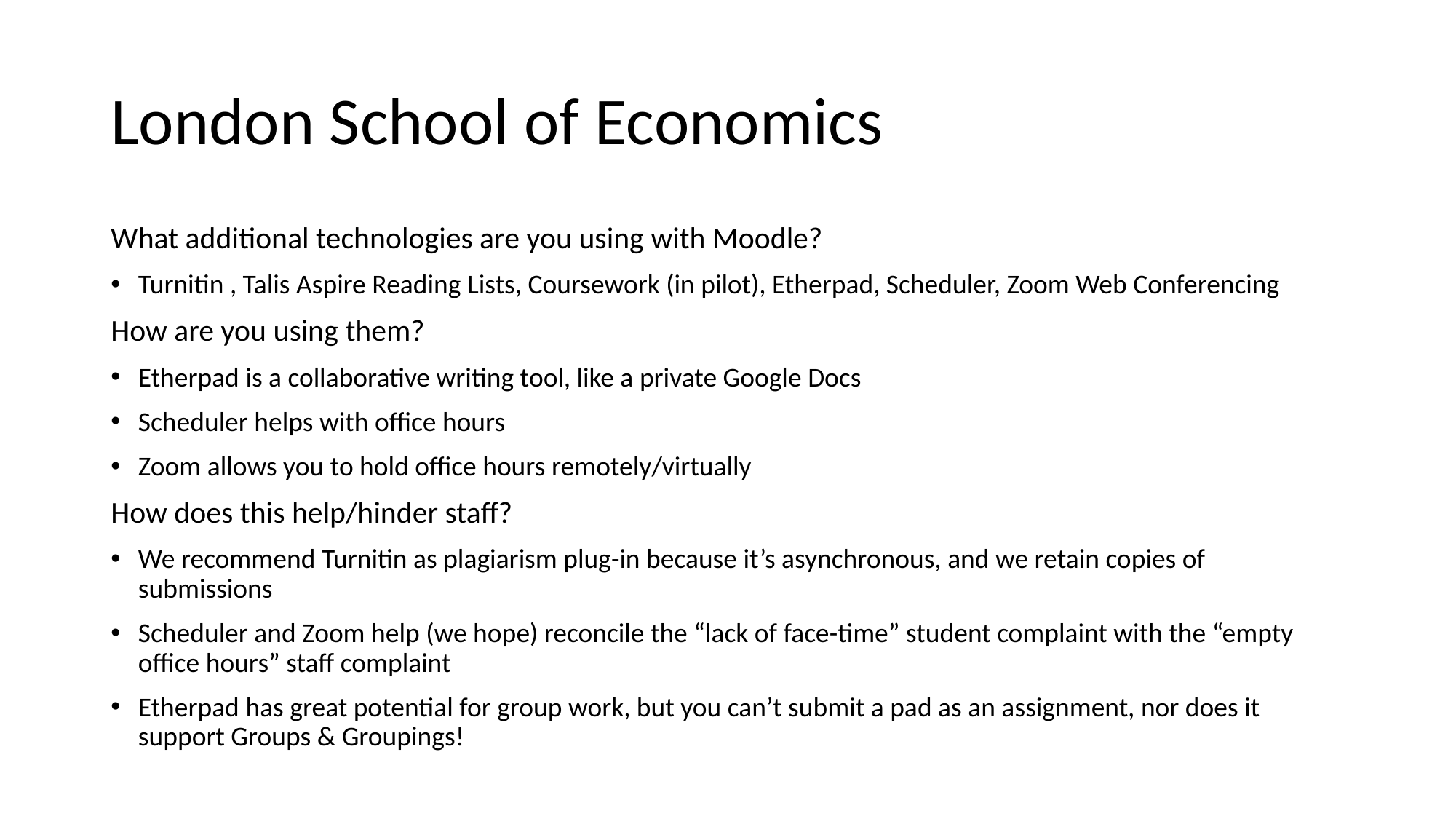

# London School of Economics
What additional technologies are you using with Moodle?
Turnitin , Talis Aspire Reading Lists, Coursework (in pilot), Etherpad, Scheduler, Zoom Web Conferencing
How are you using them?
Etherpad is a collaborative writing tool, like a private Google Docs
Scheduler helps with office hours
Zoom allows you to hold office hours remotely/virtually
How does this help/hinder staff?
We recommend Turnitin as plagiarism plug-in because it’s asynchronous, and we retain copies of submissions
Scheduler and Zoom help (we hope) reconcile the “lack of face-time” student complaint with the “empty office hours” staff complaint
Etherpad has great potential for group work, but you can’t submit a pad as an assignment, nor does it support Groups & Groupings!